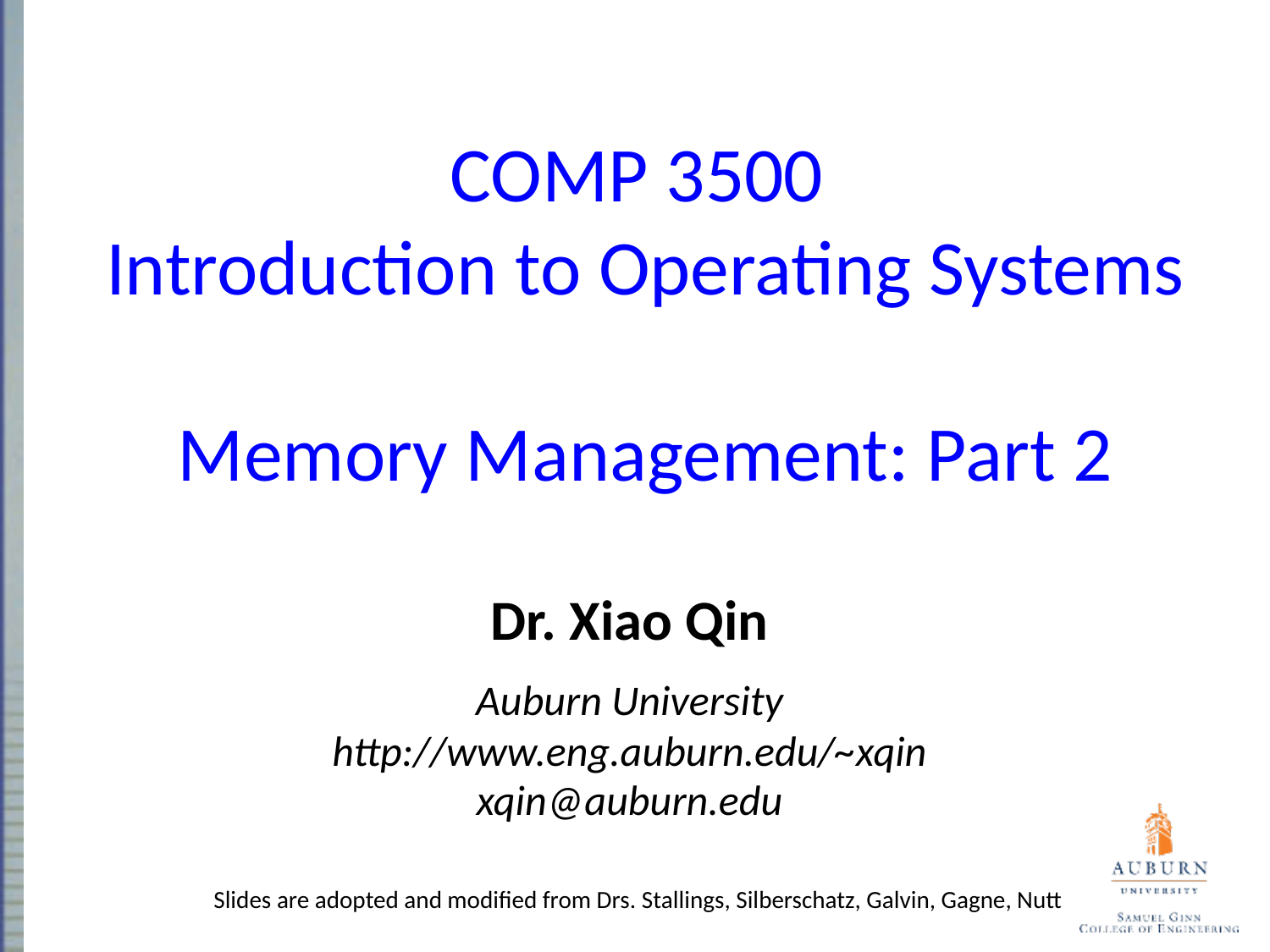

COMP 3500
Introduction to Operating Systems
Memory Management: Part 2
Dr. Xiao Qin
Auburn University
http://www.eng.auburn.edu/~xqin
xqin@auburn.edu
Slides are adopted and modified from Drs. Stallings, Silberschatz, Galvin, Gagne, Nutt